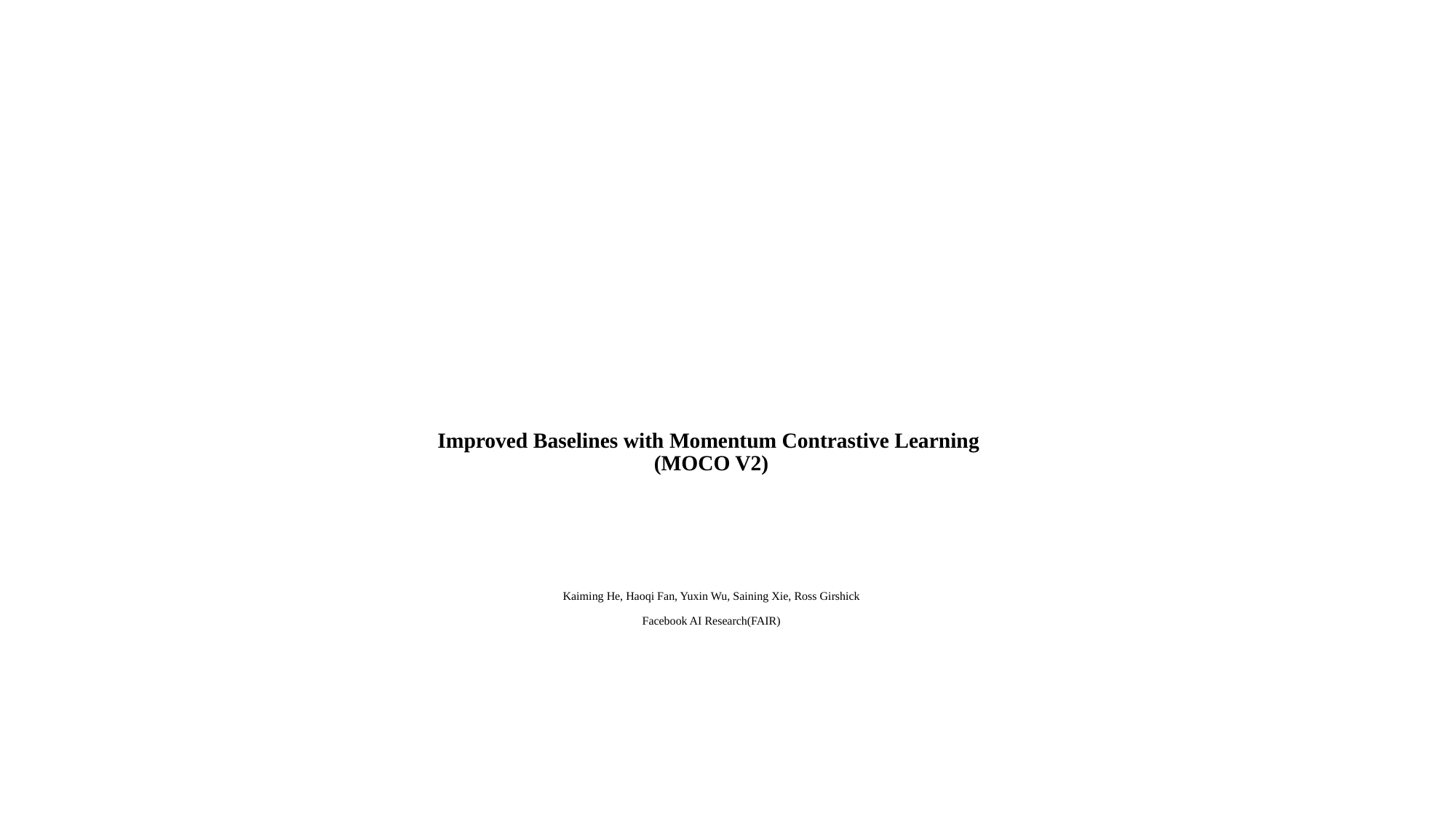

# Improved Baselines with Momentum Contrastive Learning (MOCO V2) Kaiming He, Haoqi Fan, Yuxin Wu, Saining Xie, Ross Girshick Facebook AI Research(FAIR)